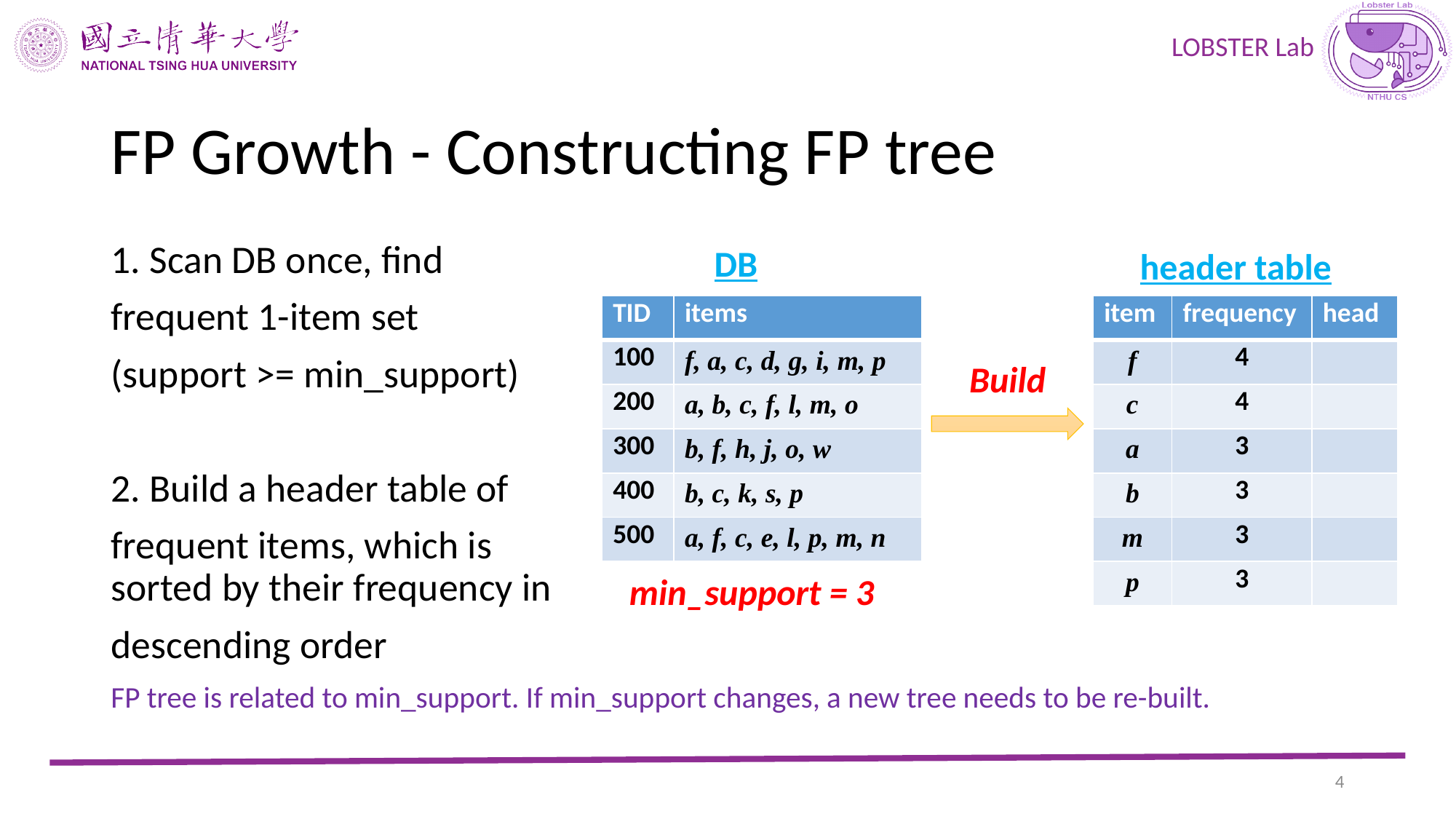

# FP Growth - Constructing FP tree
1. Scan DB once, find
frequent 1-item set
(support >= min_support)

2. Build a header table of
frequent items, which is
sorted by their frequency in
descending order
FP tree is related to min_support. If min_support changes, a new tree needs to be re-built.
DB
header table
| TID | items |
| --- | --- |
| 100 | f, a, c, d, g, i, m, p |
| 200 | a, b, c, f, l, m, o |
| 300 | b, f, h, j, o, w |
| 400 | b, c, k, s, p |
| 500 | a, f, c, e, l, p, m, n |
| item | frequency | head |
| --- | --- | --- |
| f | 4 |  |
| c | 4 |  |
| a | 3 |  |
| b | 3 |  |
| m | 3 |  |
| p | 3 |  |
Build

min_support = 3
4